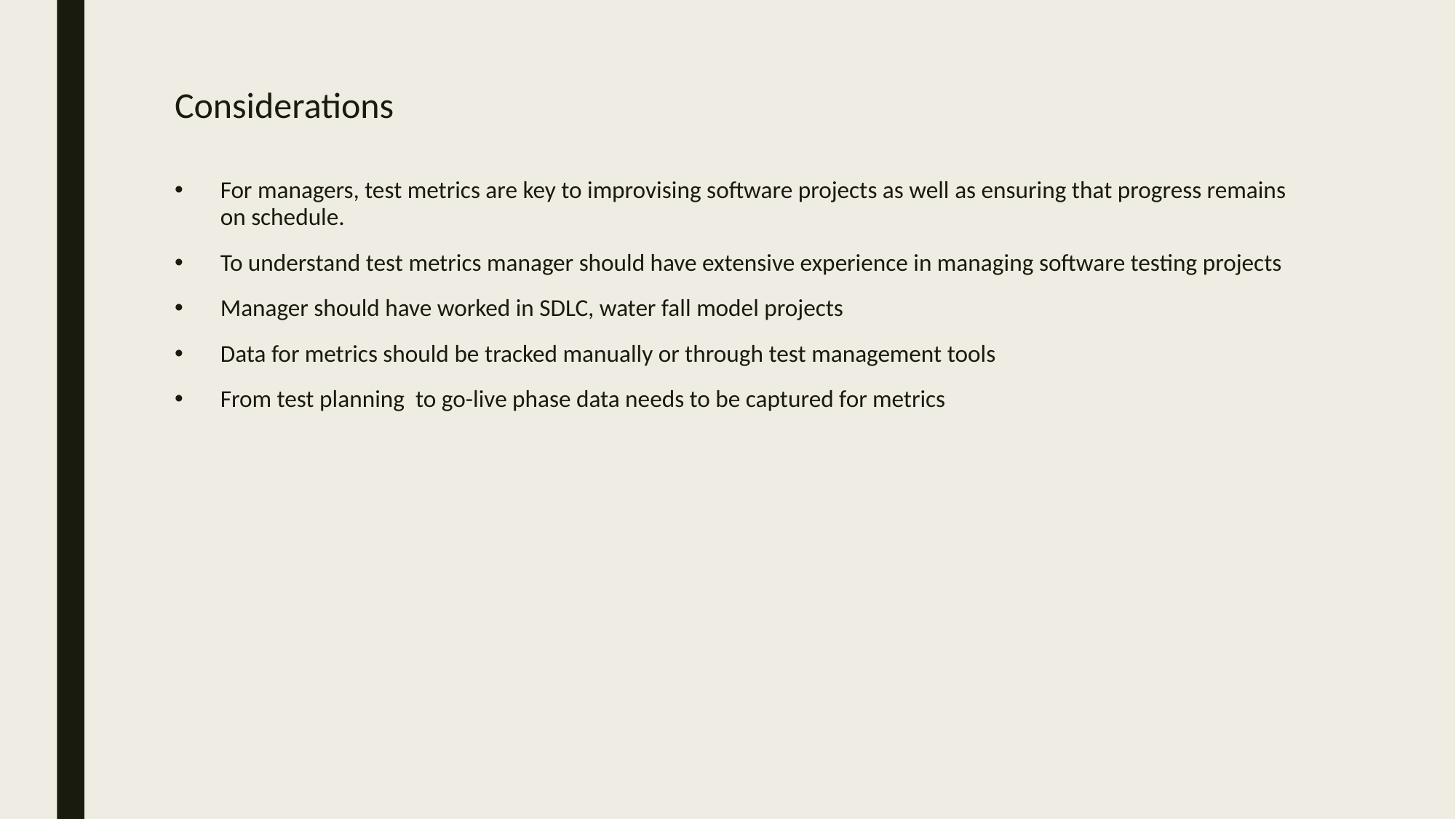

# Considerations
For managers, test metrics are key to improvising software projects as well as ensuring that progress remains on schedule.
To understand test metrics manager should have extensive experience in managing software testing projects
Manager should have worked in SDLC, water fall model projects
Data for metrics should be tracked manually or through test management tools
From test planning  to go-live phase data needs to be captured for metrics